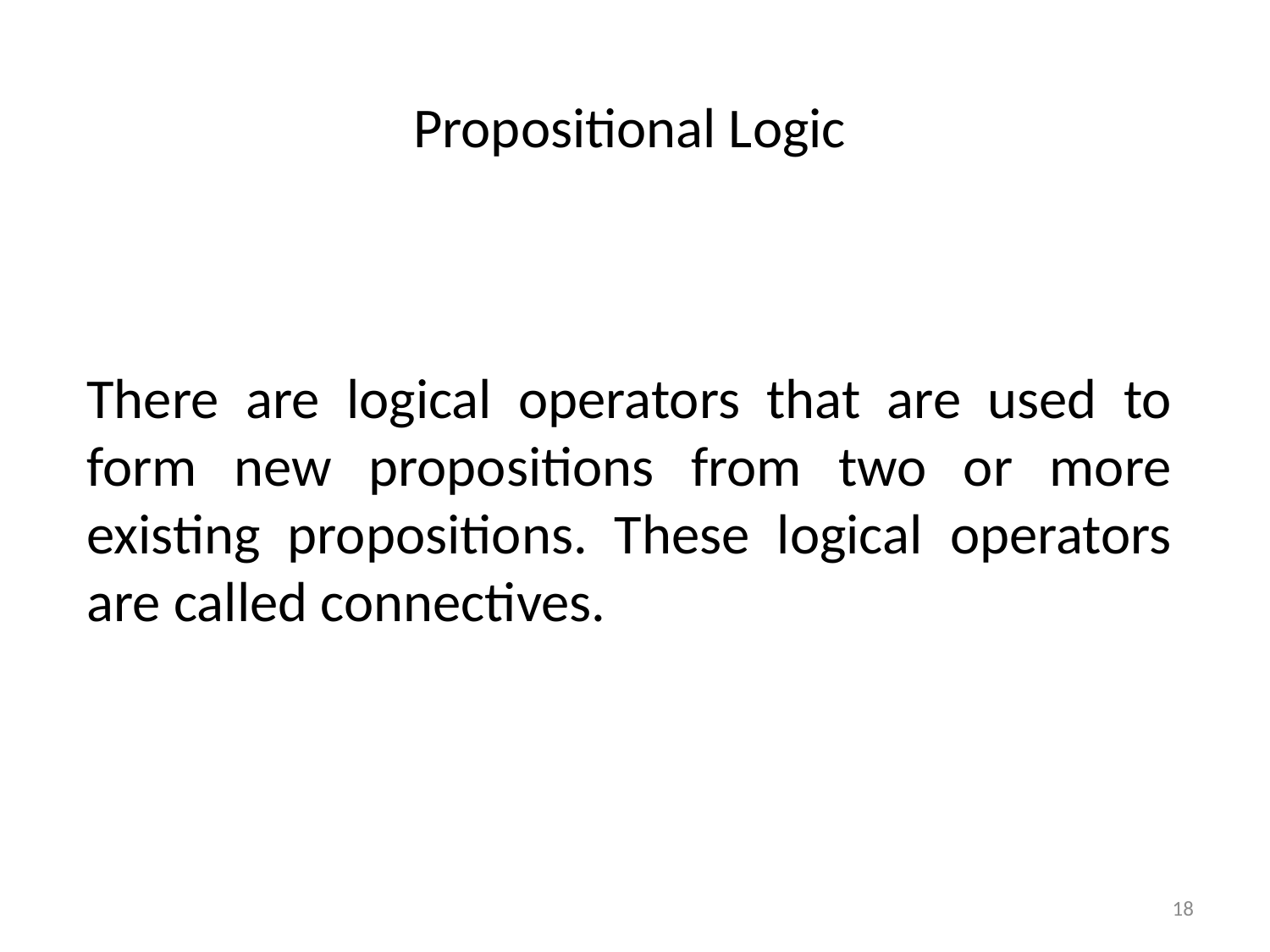

Propositional Logic

There are logical operators that are used to form new propositions from two or more existing propositions. These logical operators are called connectives.
18